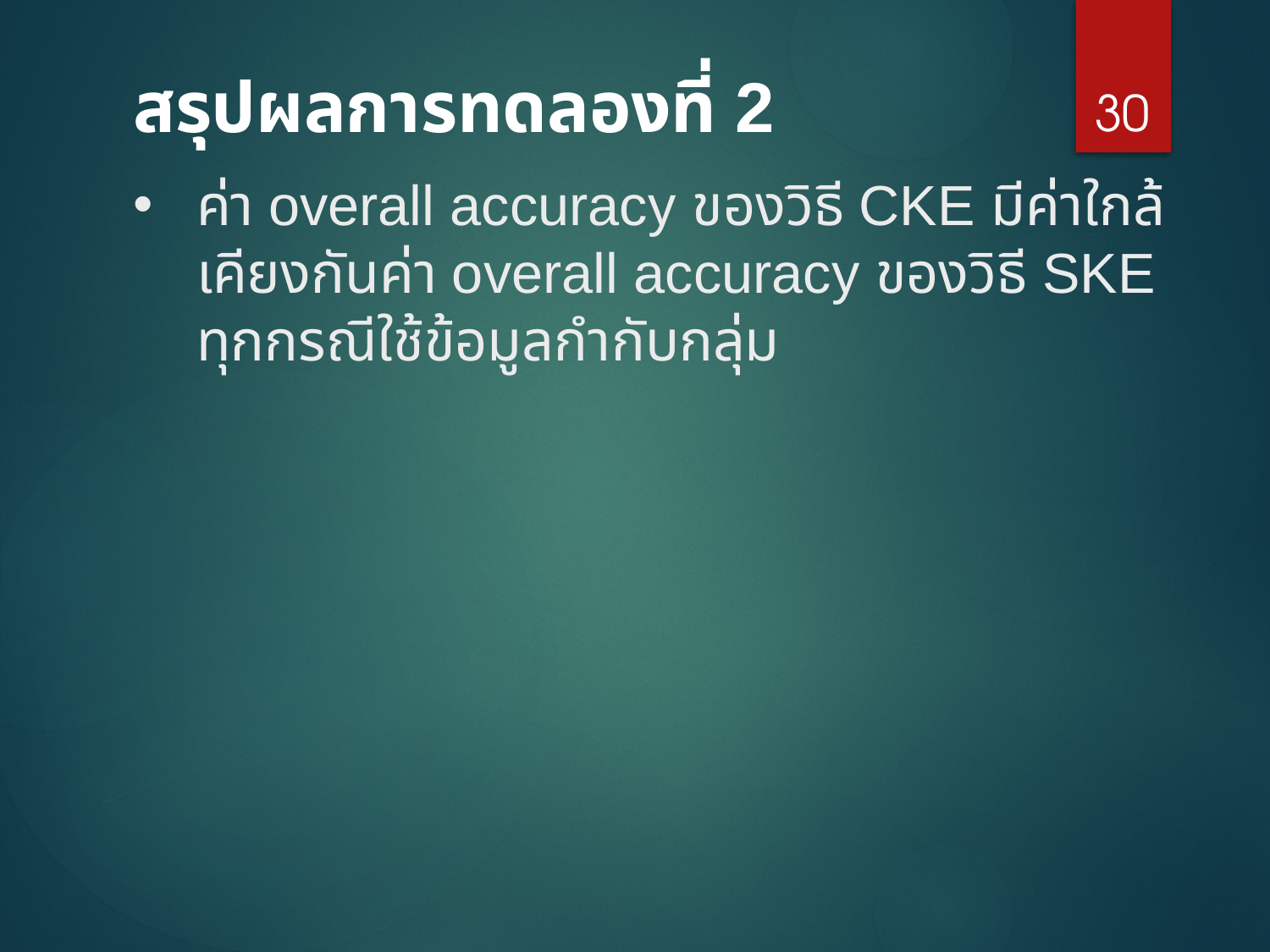

30
# สรุปผลการทดลองที่ 2
ค่า overall accuracy ของวิธี CKE มีค่าใกล้เคียงกันค่า overall accuracy ของวิธี SKE ทุกกรณีใช้ข้อมูลกำกับกลุ่ม